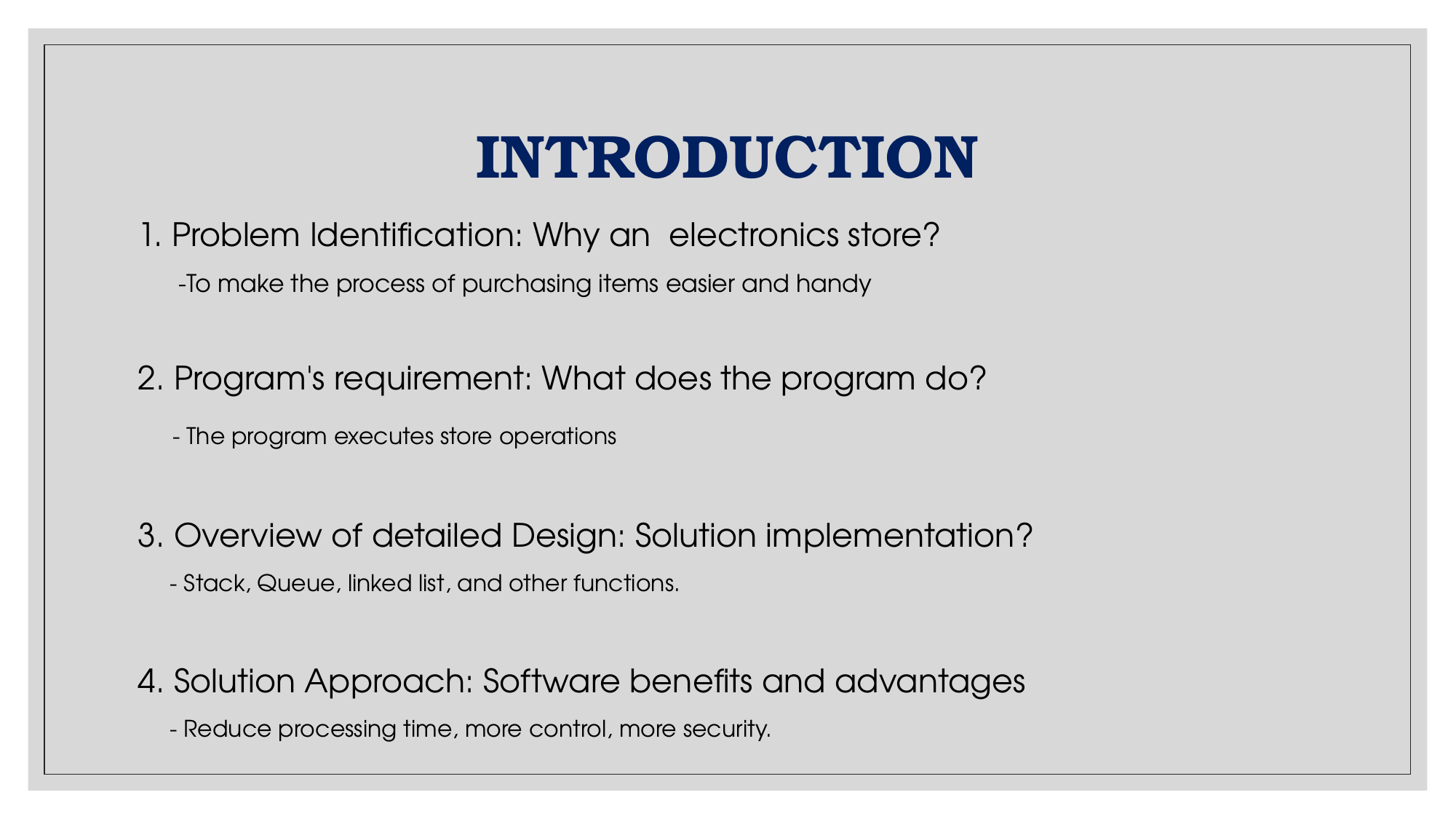

# INTRODUCTION
1. Problem Identification: Why an  electronics store?
      -To make the process of purchasing items easier and handy

2. Program's requirement: What does the program do?
     - The program executes store operations

3. Overview of detailed Design: Solution implementation?
     - Stack, Queue, linked list, and other functions.

4. Solution Approach: Software benefits and advantages
     - Reduce processing time, more control, more security.